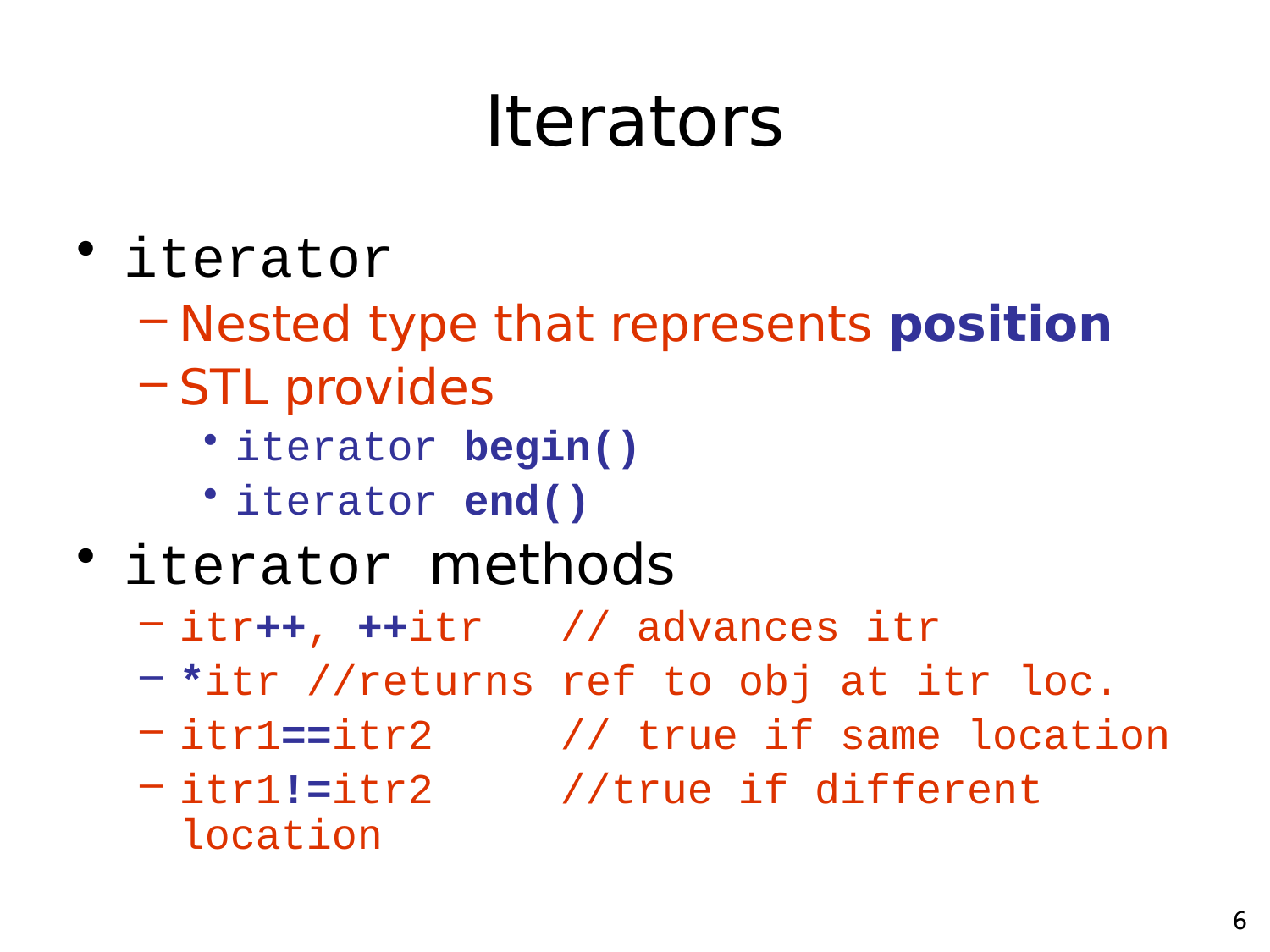

# Iterators
iterator
Nested type that represents position
STL provides
iterator begin()
iterator end()
iterator methods
itr++, ++itr 	// advances itr
*itr	//returns ref to obj at itr loc.
itr1==itr2	// true if same location
itr1!=itr2	//true if different location